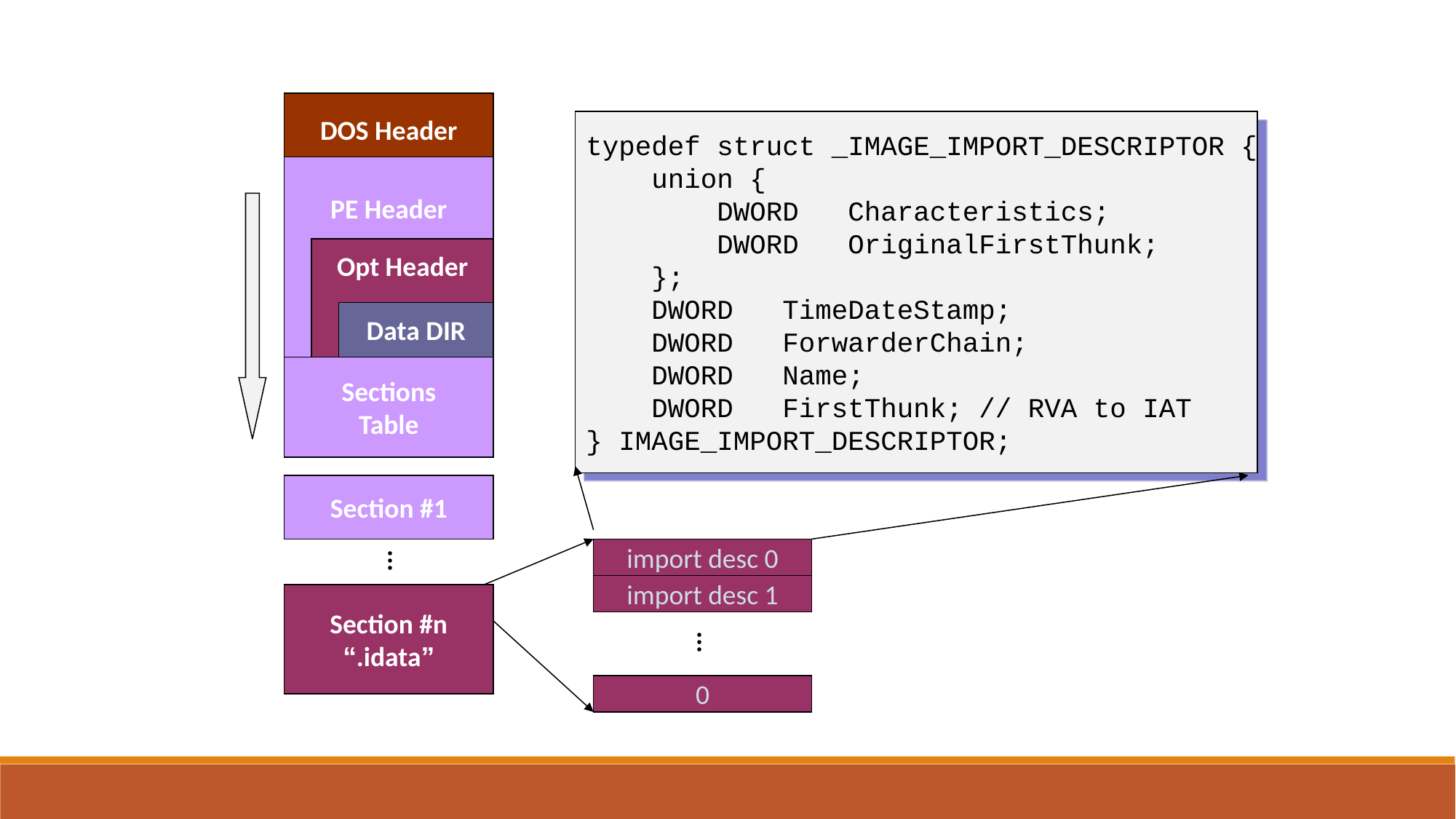

DOS Header
typedef struct _IMAGE_IMPORT_DESCRIPTOR {
    union {
        DWORD   Characteristics;
        DWORD   OriginalFirstThunk;
    };
    DWORD   TimeDateStamp;
    DWORD   ForwarderChain;
    DWORD   Name;
    DWORD   FirstThunk; // RVA to IAT
} IMAGE_IMPORT_DESCRIPTOR;
PE Header

Opt Header

Data DIR
Sections
Table

Section #1

...

import desc 0
import desc 1

Section #n
“.idata”

...
0